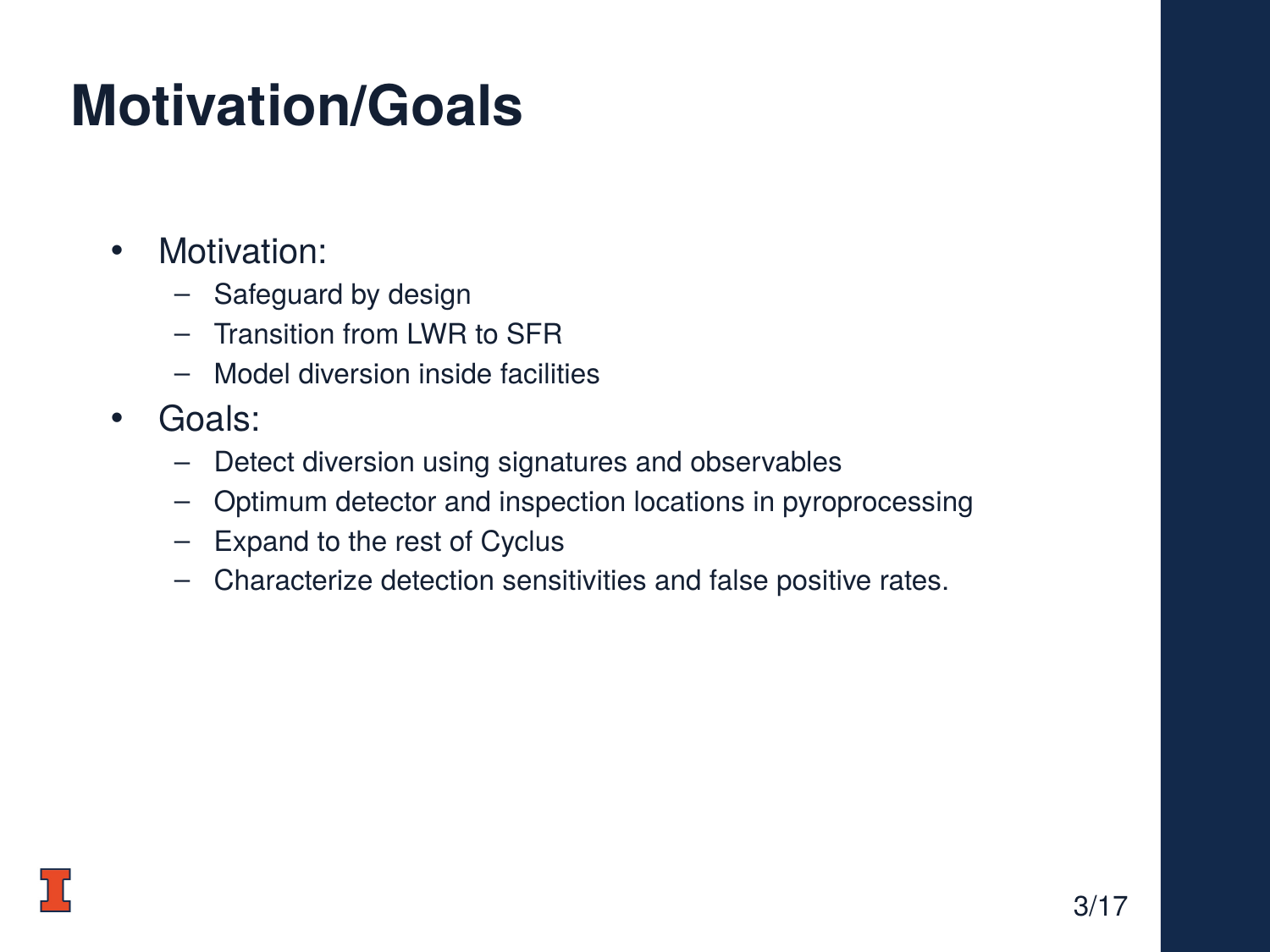

# Motivation/Goals
Motivation:
Safeguard by design
Transition from LWR to SFR
Model diversion inside facilities
Goals:
Detect diversion using signatures and observables
Optimum detector and inspection locations in pyroprocessing
Expand to the rest of Cyclus
Characterize detection sensitivities and false positive rates.